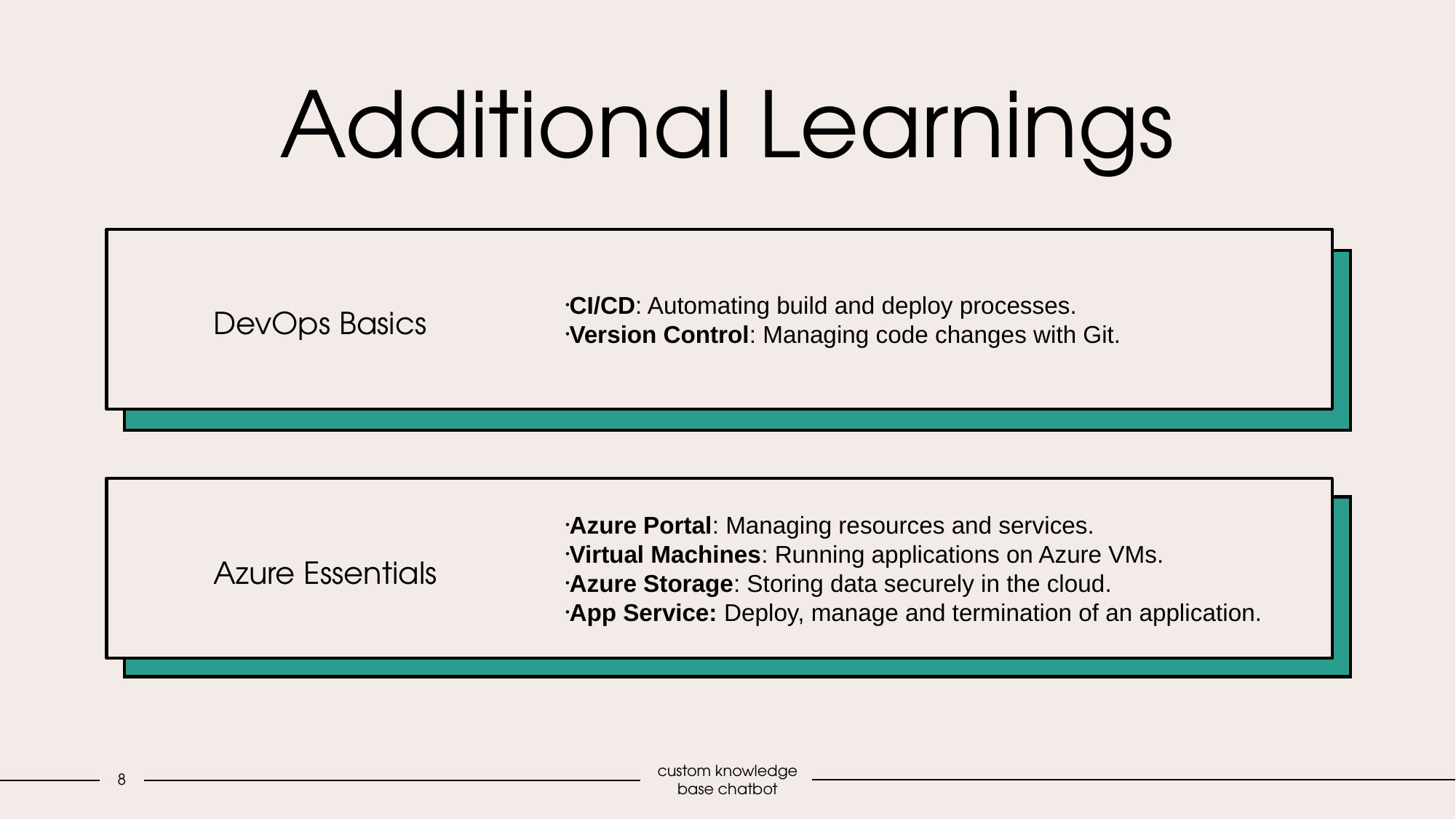

# Additional Learnings
DevOps Basics
CI/CD: Automating build and deploy processes.
Version Control: Managing code changes with Git.
Azure Essentials
Azure Portal: Managing resources and services.
Virtual Machines: Running applications on Azure VMs.
Azure Storage: Storing data securely in the cloud.
App Service: Deploy, manage and termination of an application.
8
custom knowledge base chatbot